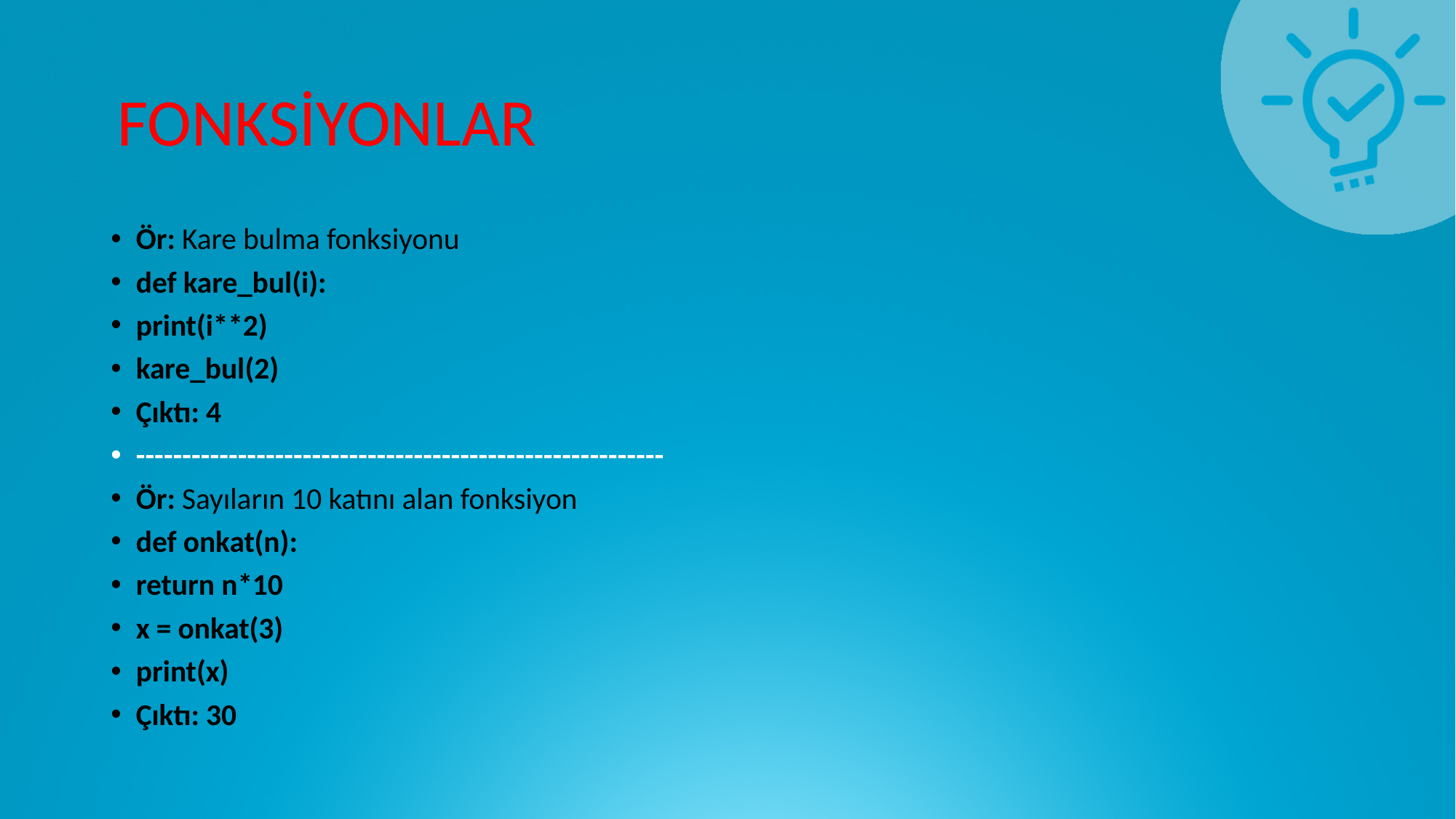

# FONKSİYONLAR
Ör: Kare bulma fonksiyonu
def kare_bul(i):
print(i**2)
kare_bul(2)
Çıktı: 4
---------------------------------------------------------
Ör: Sayıların 10 katını alan fonksiyon
def onkat(n):
return n*10
x = onkat(3)
print(x)
Çıktı: 30